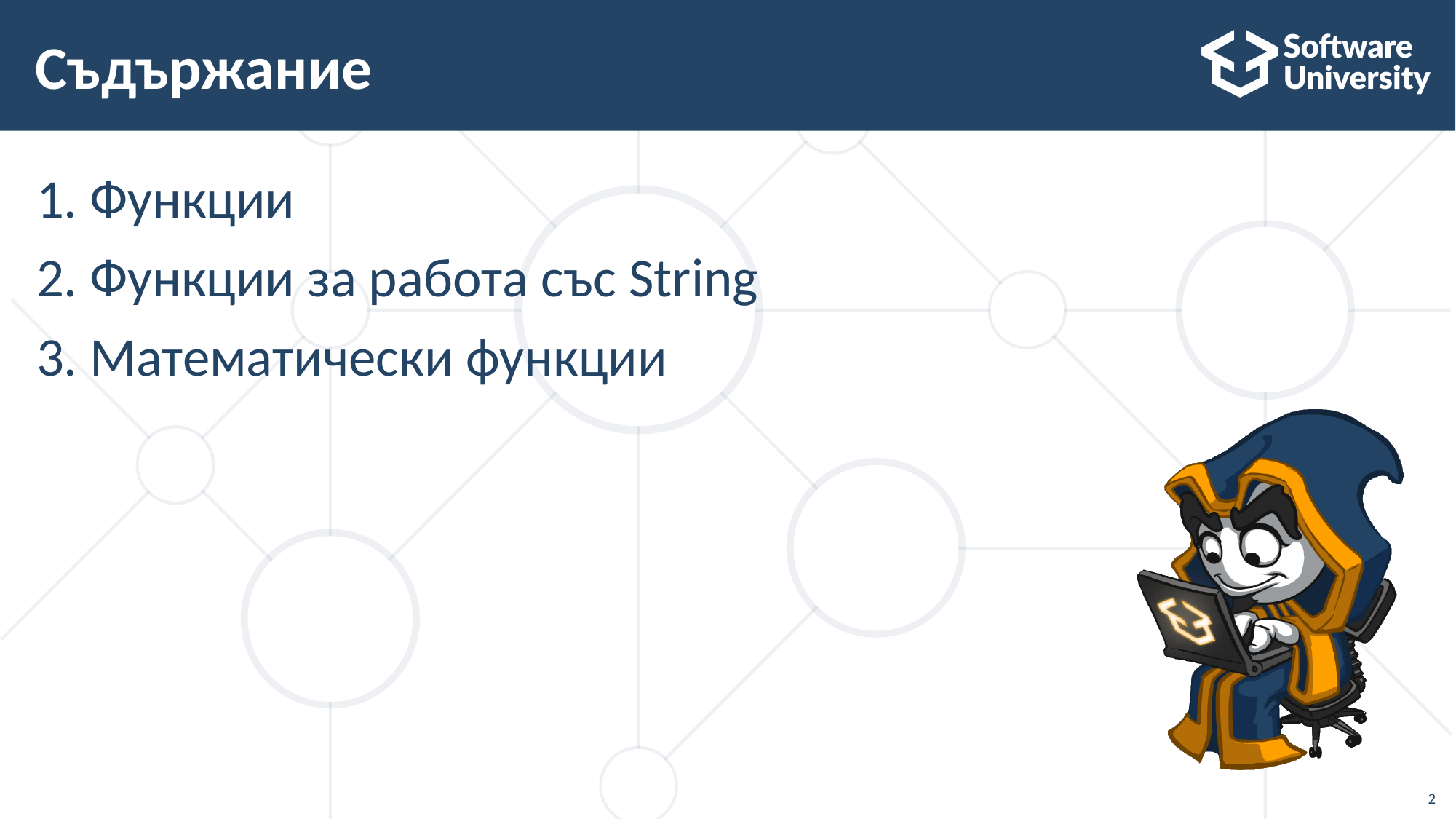

# Съдържание
Функции
Функции за работа със String
Математически функции
2